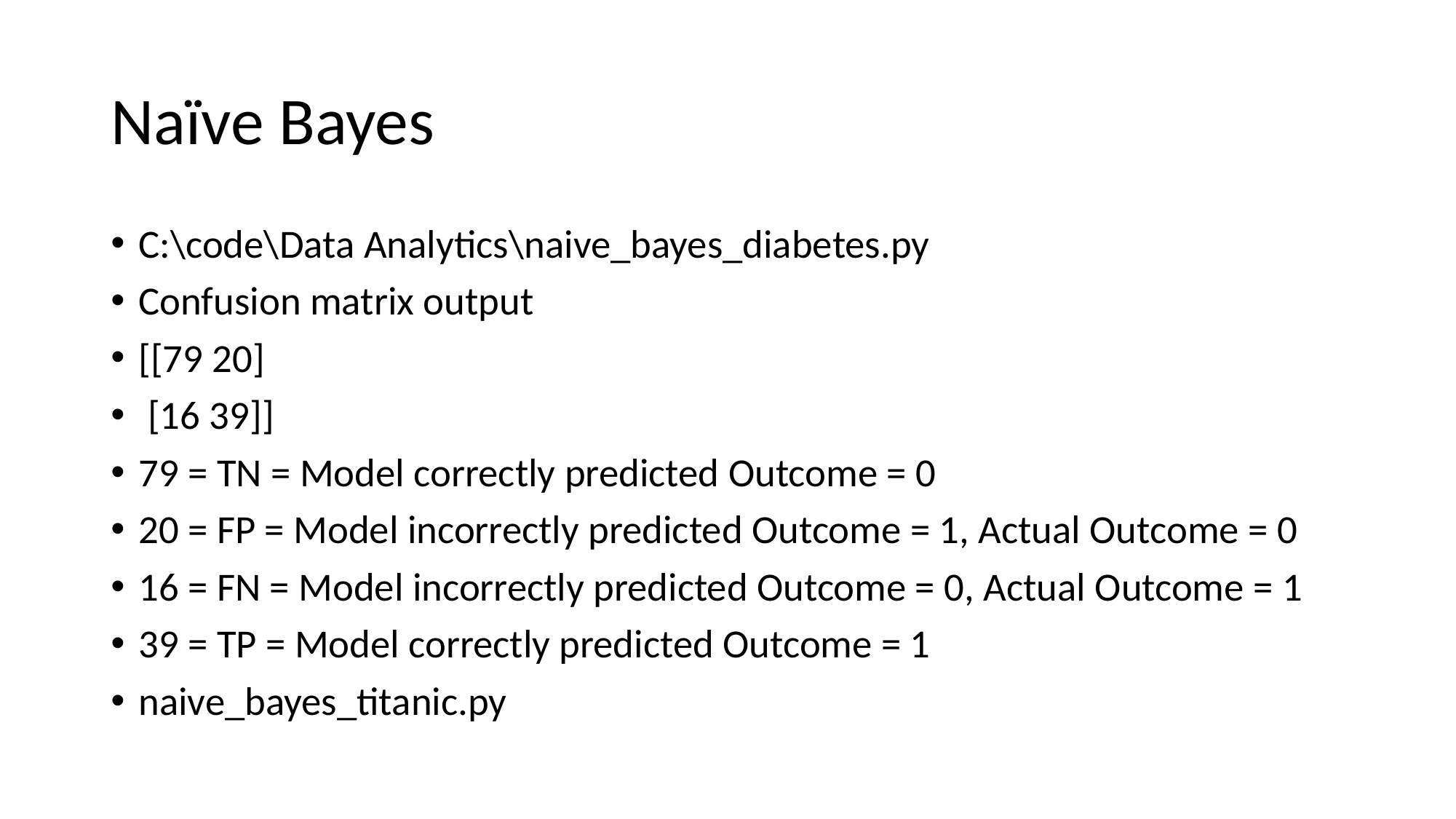

# Naïve Bayes
C:\code\Data Analytics\naive_bayes_diabetes.py
Confusion matrix output
[[79 20]
 [16 39]]
79 = TN = Model correctly predicted Outcome = 0
20 = FP = Model incorrectly predicted Outcome = 1, Actual Outcome = 0
16 = FN = Model incorrectly predicted Outcome = 0, Actual Outcome = 1
39 = TP = Model correctly predicted Outcome = 1
naive_bayes_titanic.py